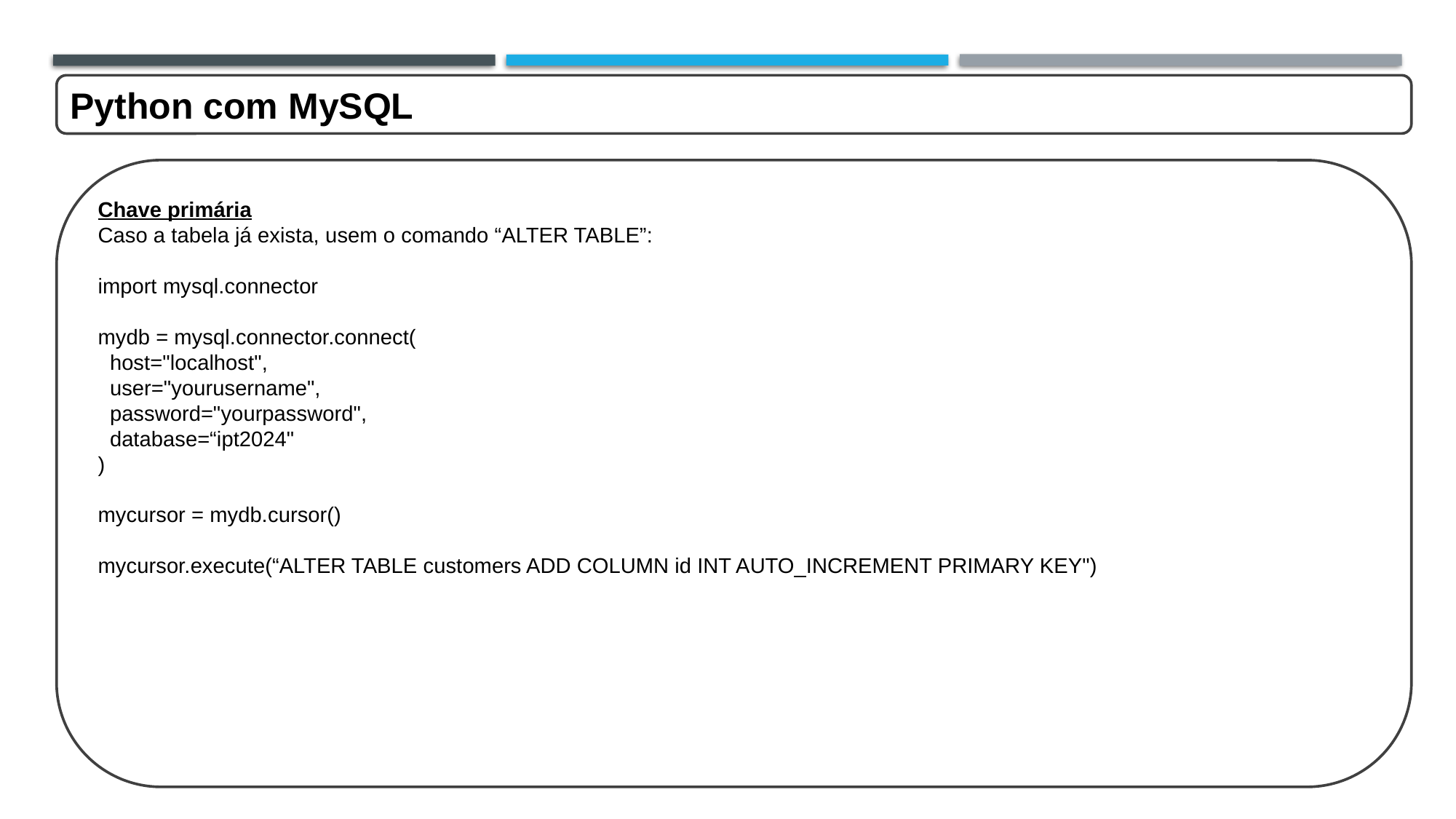

Python com MySQL
Chave primária
Caso a tabela já exista, usem o comando “ALTER TABLE”:

import mysql.connector

mydb = mysql.connector.connect(
  host="localhost",
  user="yourusername",
  password="yourpassword",
  database=“ipt2024"
)

mycursor = mydb.cursor()

mycursor.execute(“ALTER TABLE customers ADD COLUMN id INT AUTO_INCREMENT PRIMARY KEY")